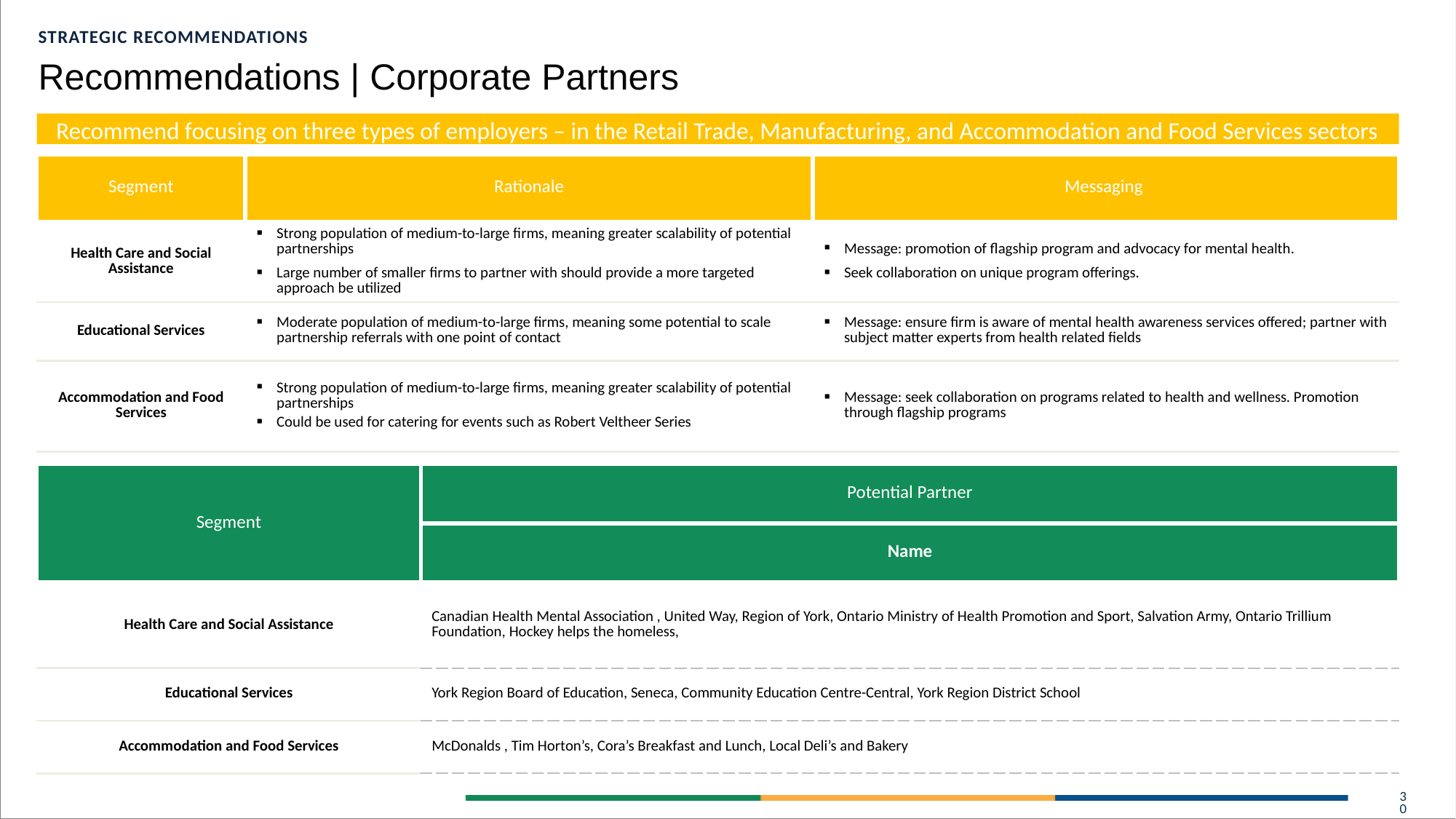

STRATEGIC RECOMMENDATIONS
Recommendations | Corporate Partners
Recommend focusing on three types of employers – in the Retail Trade, Manufacturing, and Accommodation and Food Services sectors
| Segment | Rationale | Messaging |
| --- | --- | --- |
| Health Care and Social Assistance | Strong population of medium-to-large firms, meaning greater scalability of potential partnerships Large number of smaller firms to partner with should provide a more targeted approach be utilized | Message: promotion of flagship program and advocacy for mental health. Seek collaboration on unique program offerings. |
| Educational Services | Moderate population of medium-to-large firms, meaning some potential to scale partnership referrals with one point of contact | Message: ensure firm is aware of mental health awareness services offered; partner with subject matter experts from health related fields |
| Accommodation and Food Services | Strong population of medium-to-large firms, meaning greater scalability of potential partnerships Could be used for catering for events such as Robert Veltheer Series | Message: seek collaboration on programs related to health and wellness. Promotion through flagship programs |
| Segment | Potential Partner |
| --- | --- |
|  | Name |
| Health Care and Social Assistance | Canadian Health Mental Association , United Way, Region of York, Ontario Ministry of Health Promotion and Sport, Salvation Army, Ontario Trillium Foundation, Hockey helps the homeless, |
| Educational Services | York Region Board of Education, Seneca, Community Education Centre-Central, York Region District School |
| Accommodation and Food Services | McDonalds , Tim Horton’s, Cora’s Breakfast and Lunch, Local Deli’s and Bakery |
30